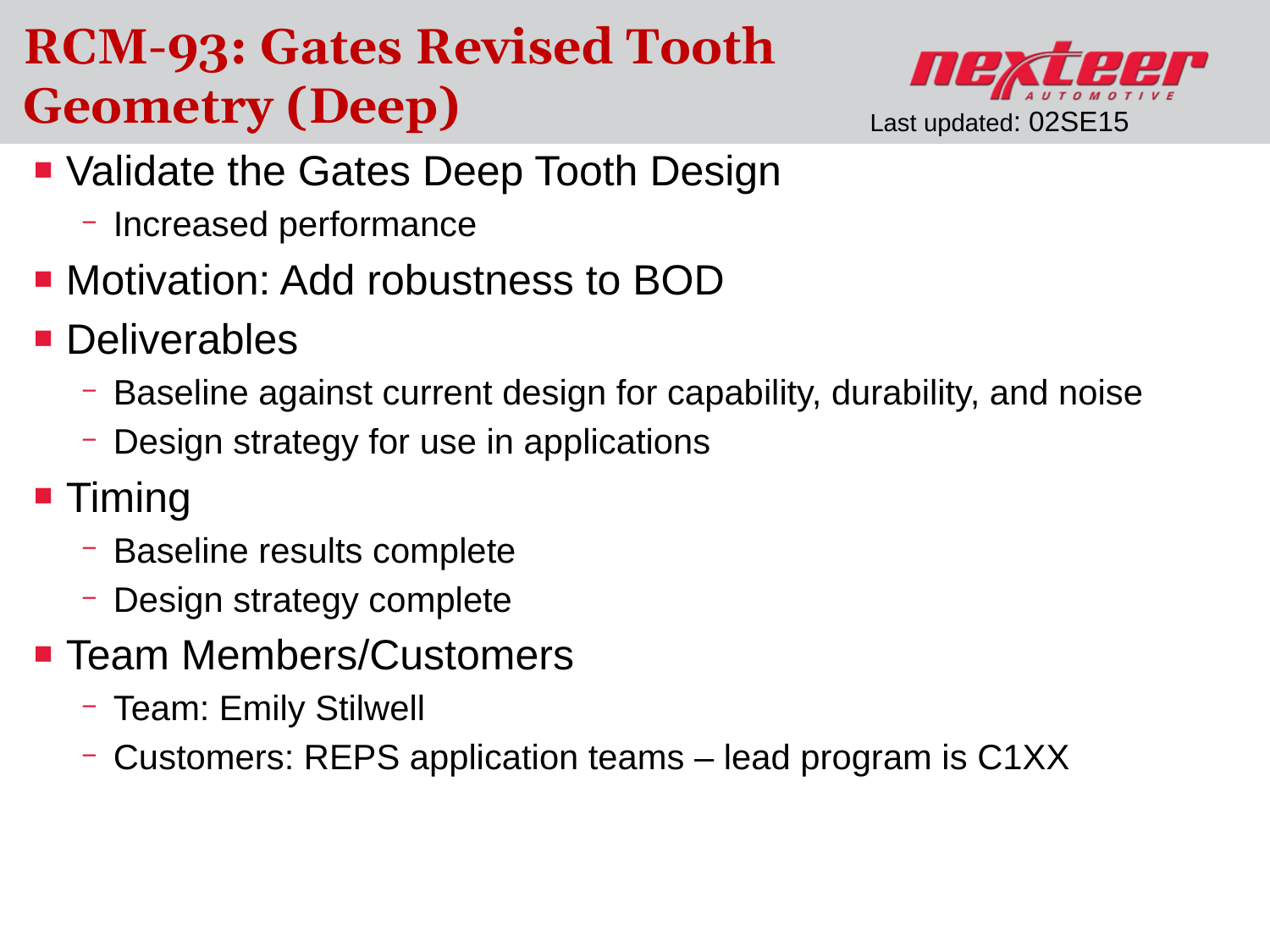

# RCM-93: Gates Revised Tooth Geometry (Deep)
Last updated: 02SE15

Validate the Gates Deep Tooth Design
Increased performance
Motivation: Add robustness to BOD
Deliverables
Baseline against current design for capability, durability, and noise
Design strategy for use in applications
Timing
Baseline results complete
Design strategy complete
Team Members/Customers
Team: Emily Stilwell
Customers: REPS application teams – lead program is C1XX